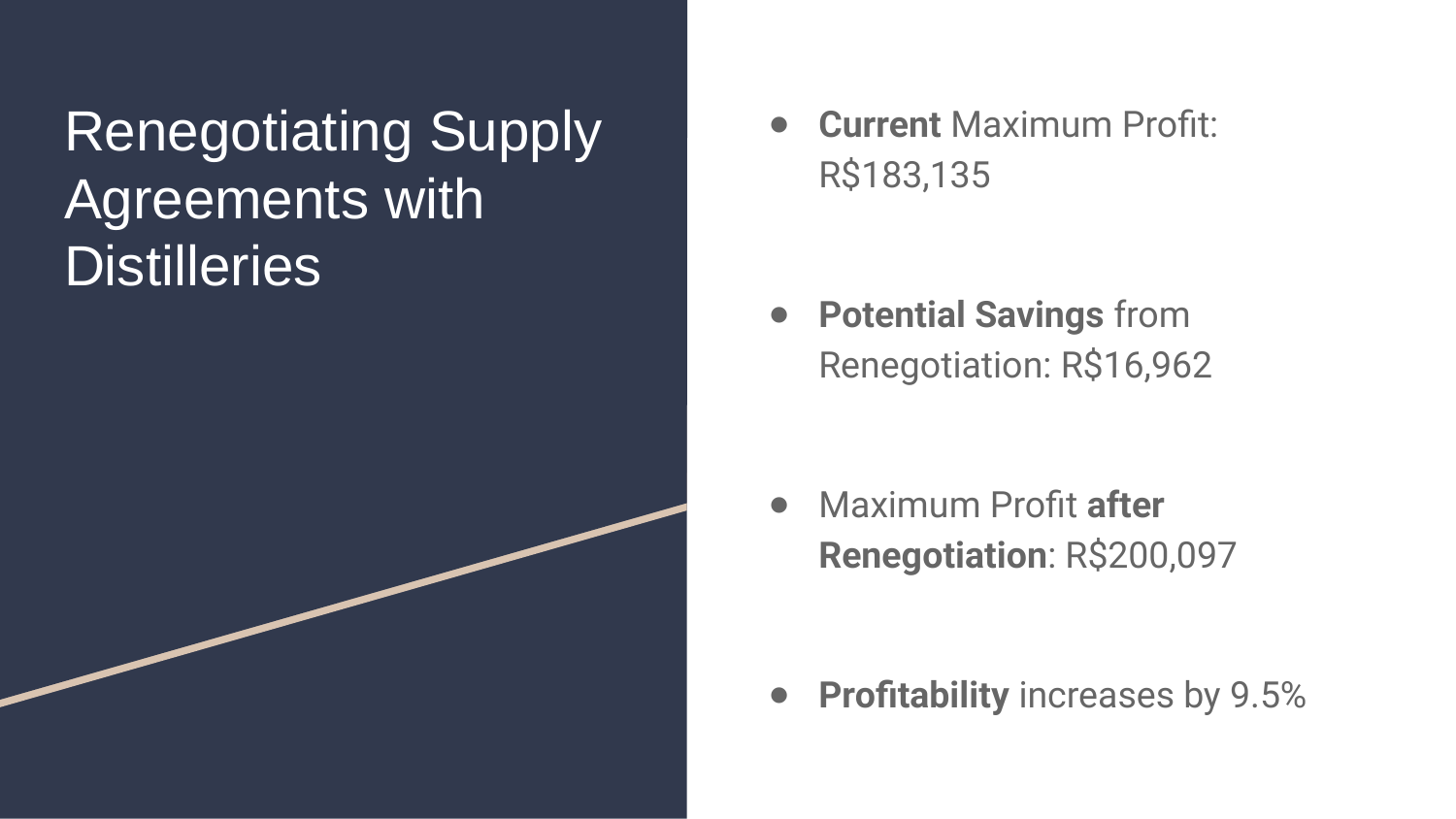

# Renegotiating Supply Agreements with Distilleries
Current Maximum Profit: R$183,135

Potential Savings from Renegotiation: R$16,962

Maximum Profit after Renegotiation: R$200,097

Profitability increases by 9.5%